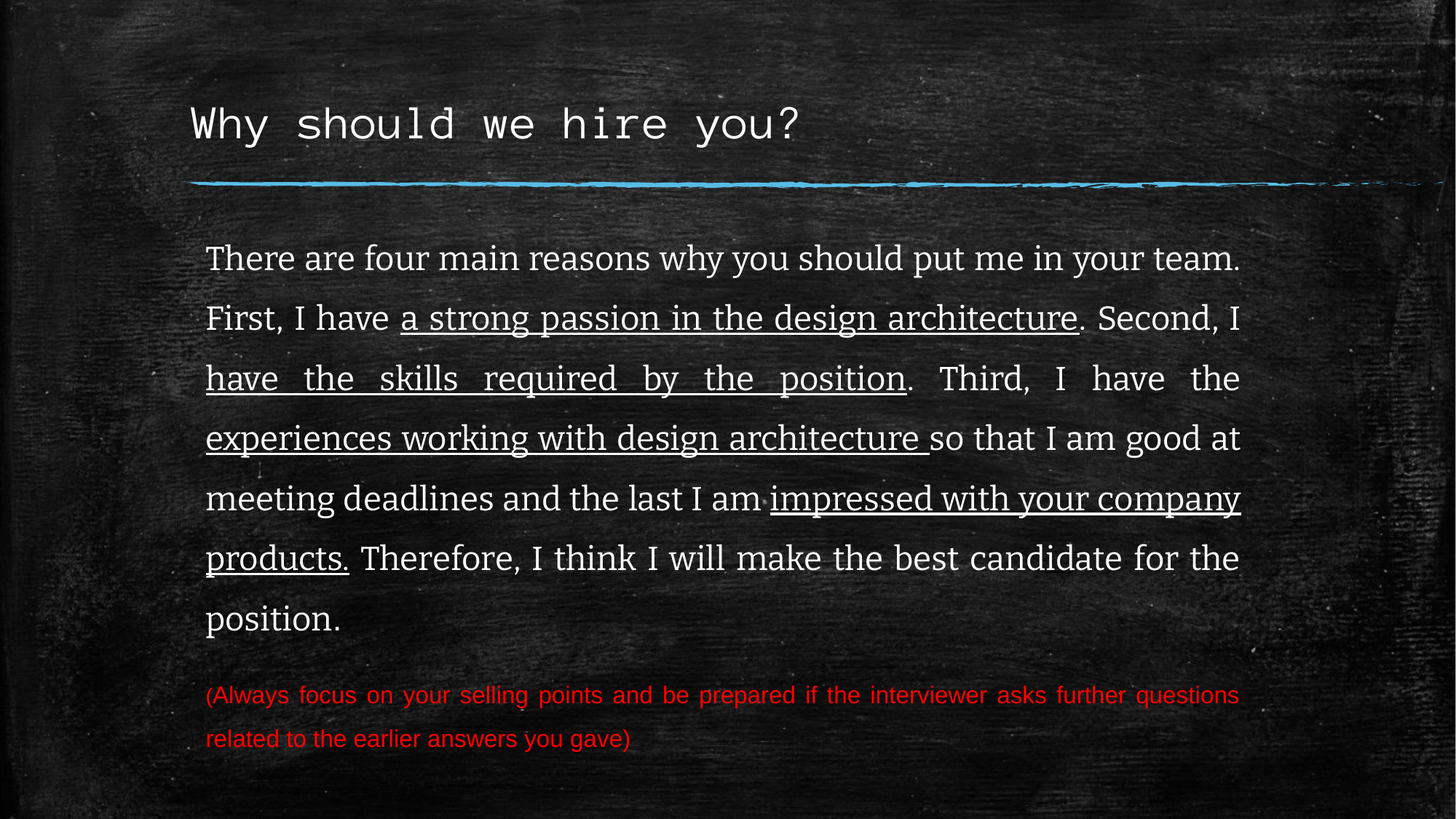

# Why should we hire you?
There are four main reasons why you should put me in your team. First, I have a strong passion in the design architecture. Second, I have the skills required by the position. Third, I have the experiences working with design architecture so that I am good at meeting deadlines and the last I am impressed with your company products. Therefore, I think I will make the best candidate for the position.
(Always focus on your selling points and be prepared if the interviewer asks further questions related to the earlier answers you gave)